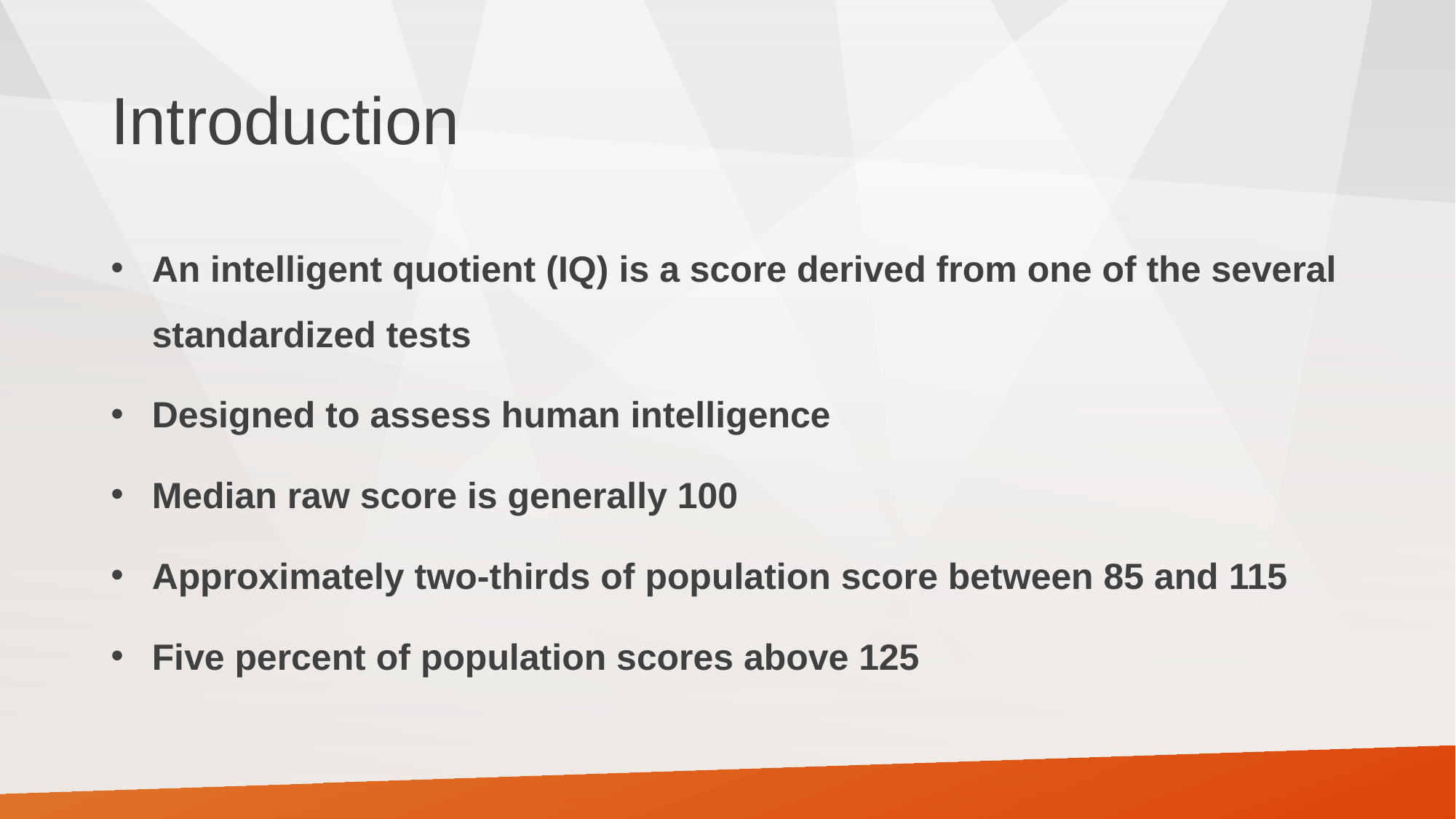

# Introduction
An intelligent quotient (IQ) is a score derived from one of the several standardized tests
Designed to assess human intelligence
Median raw score is generally 100
Approximately two-thirds of population score between 85 and 115
Five percent of population scores above 125